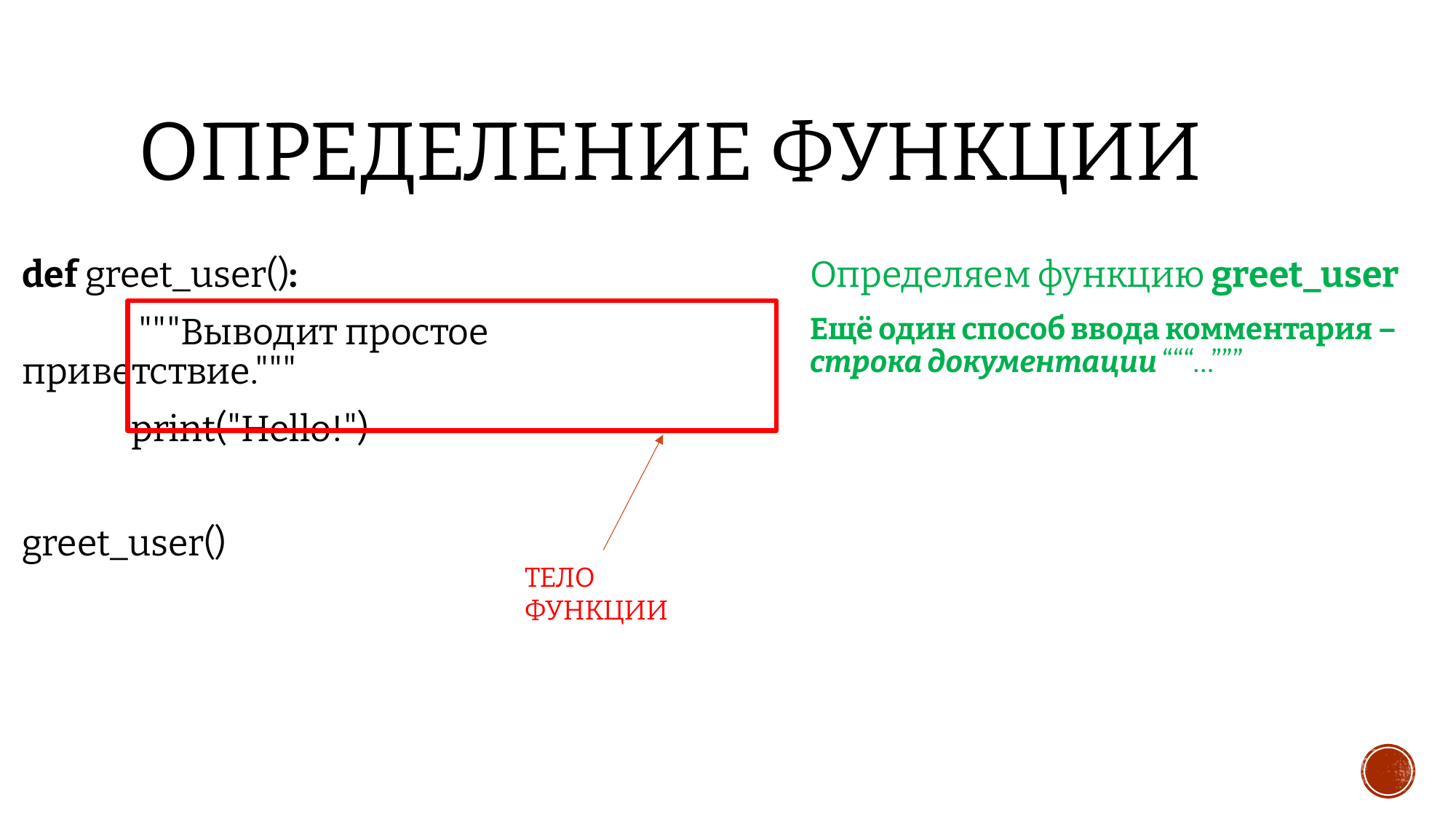

# Определение функции
def greet_user():
	 """Выводит простое приветствие."""
	print("Hello!")

greet_user()
Определяем функцию greet_user
Ещё один способ ввода комментария – строка документации “““…”””

ТЕЛО ФУНКЦИИ